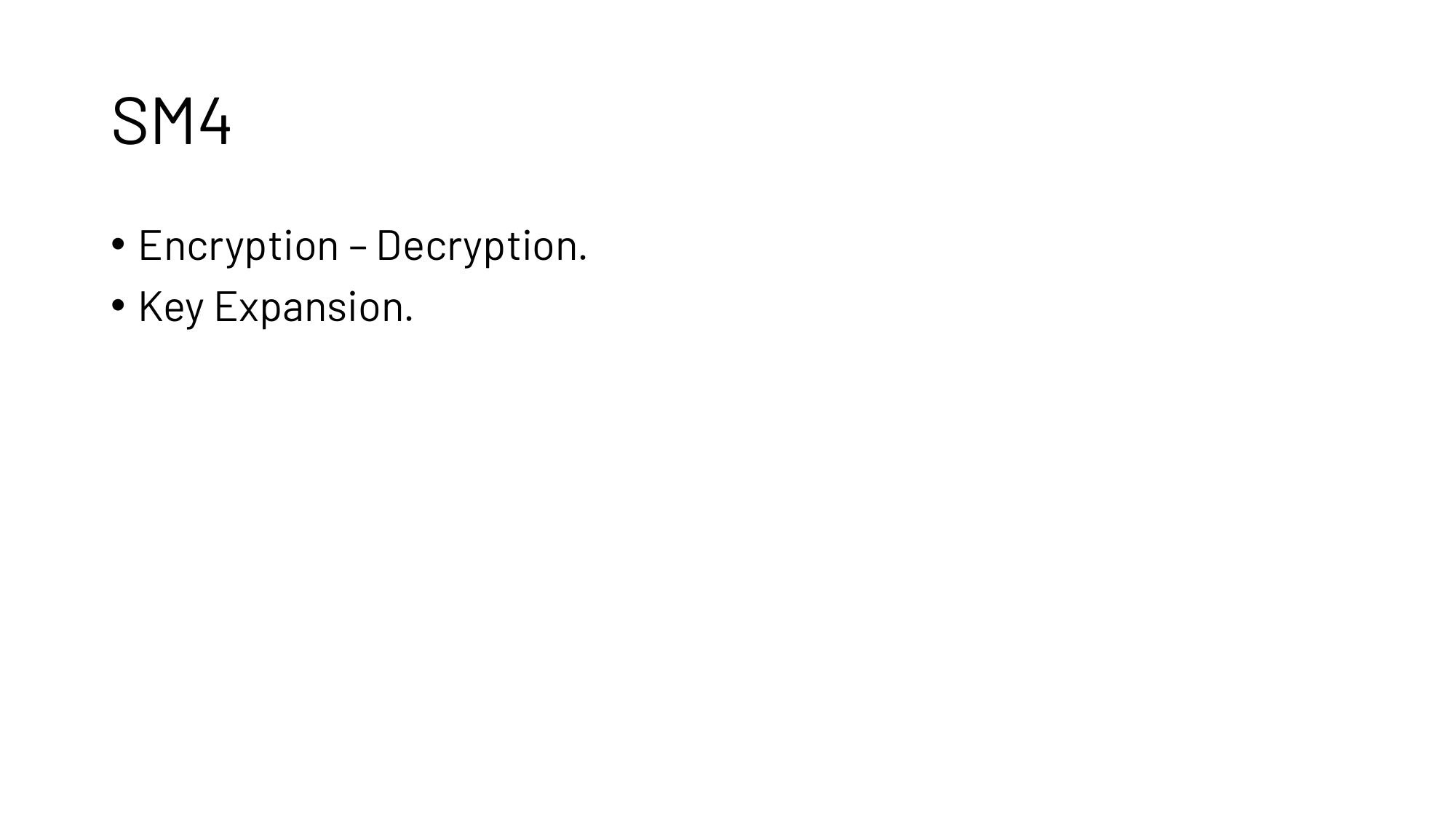

# SM4
Encryption – Decryption.
Key Expansion.